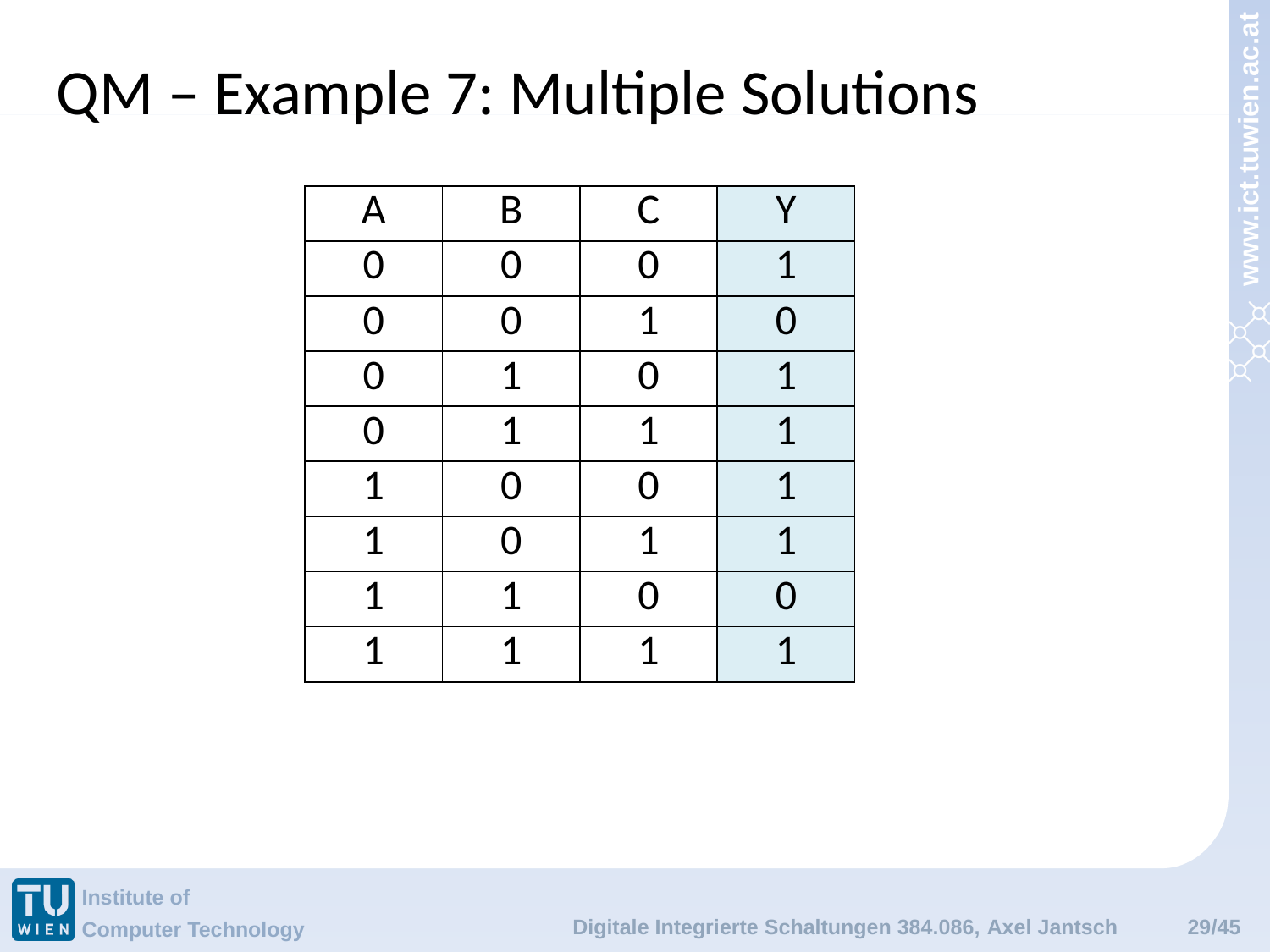

# QM – Example 7: Multiple Solutions
| A | B | C | Y |
| --- | --- | --- | --- |
| 0 | 0 | 0 | 1 |
| 0 | 0 | 1 | 0 |
| 0 | 1 | 0 | 1 |
| 0 | 1 | 1 | 1 |
| 1 | 0 | 0 | 1 |
| 1 | 0 | 1 | 1 |
| 1 | 1 | 0 | 0 |
| 1 | 1 | 1 | 1 |
Digitale Integrierte Schaltungen 384.086, Axel Jantsch